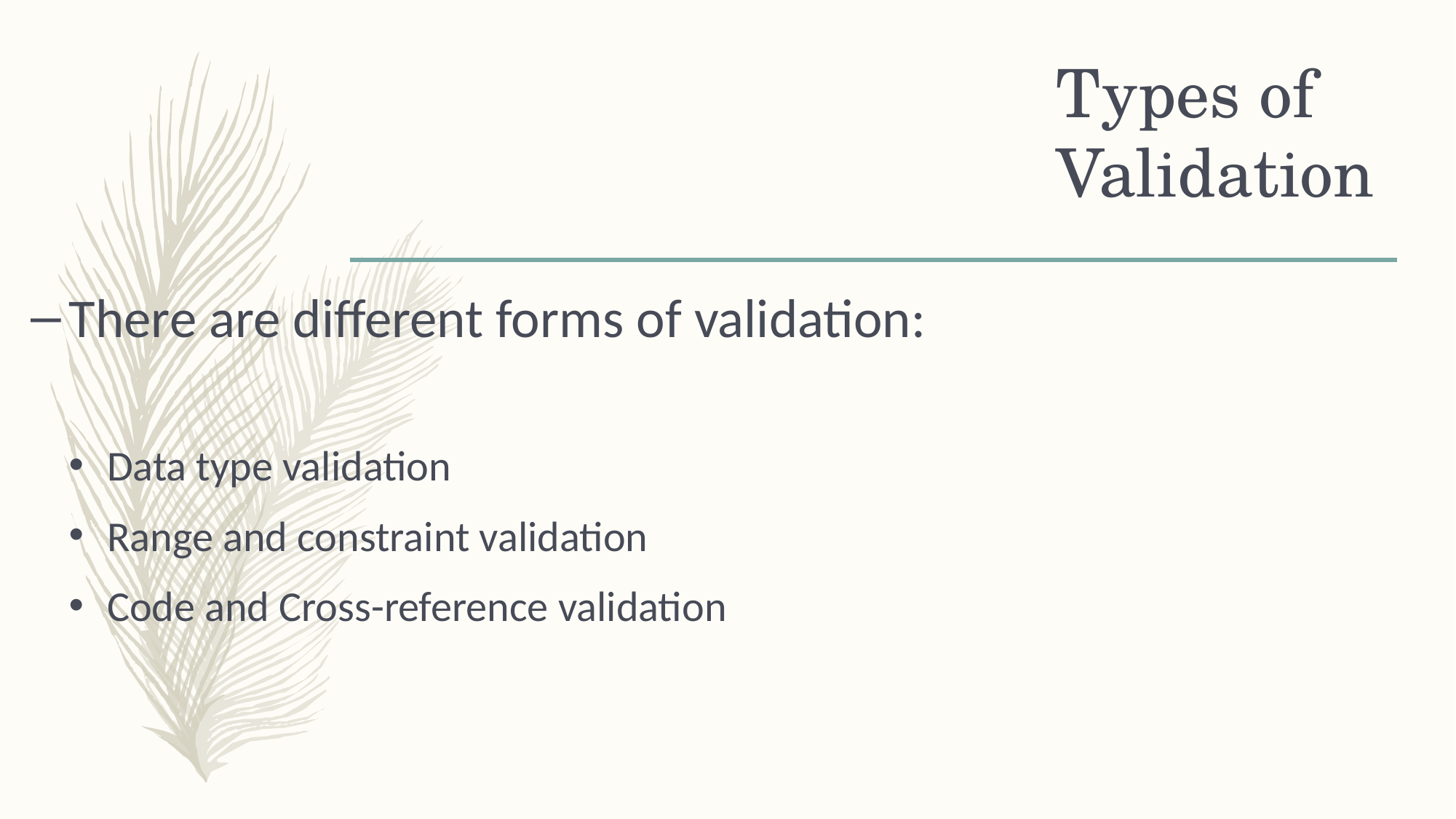

# Types of Validation
There are different forms of validation:

Data type validation
Range and constraint validation
Code and Cross-reference validation